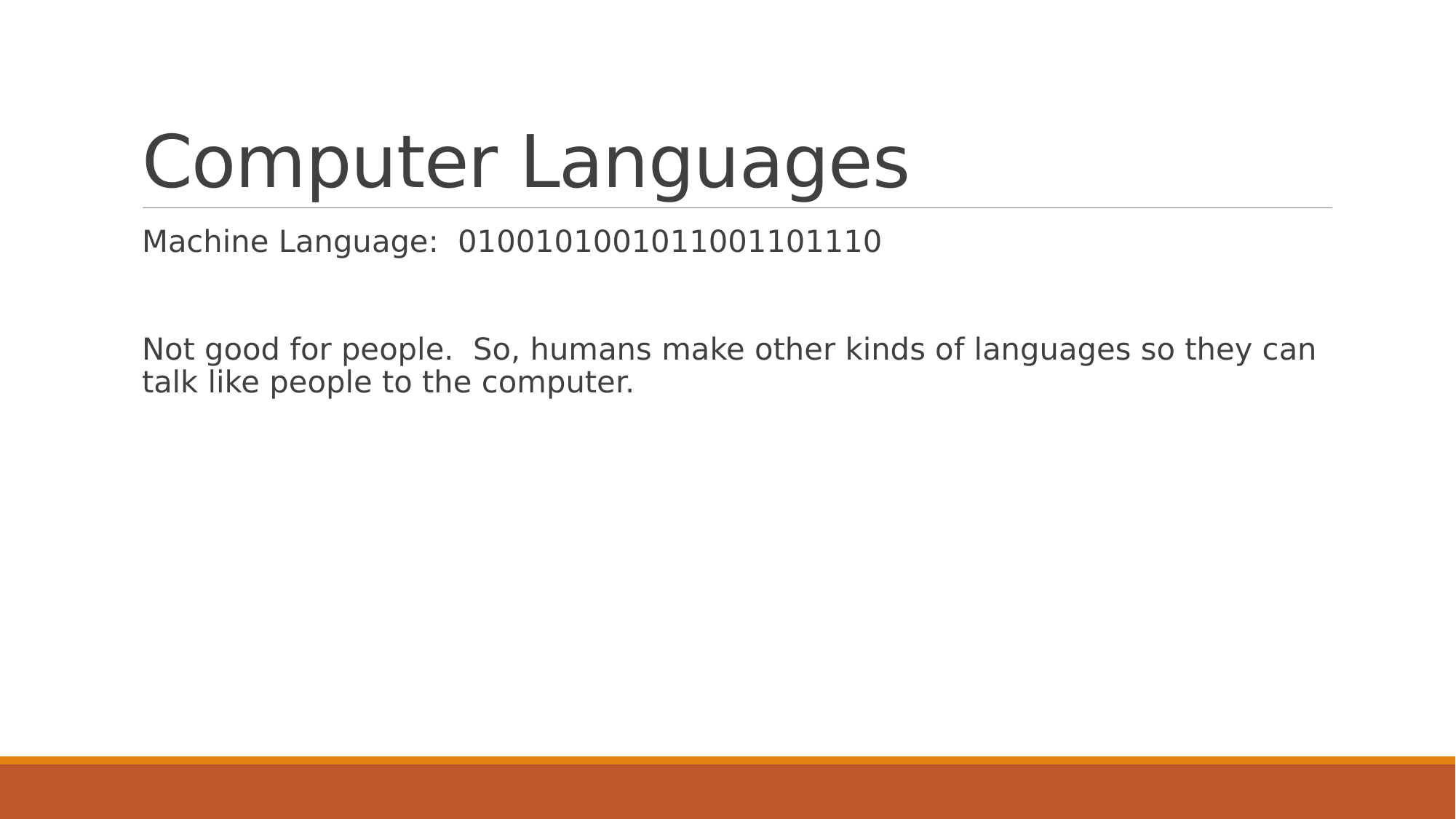

# Computer Languages
Machine Language:  0100101001011001101110

Not good for people.  So, humans make other kinds of languages so they can talk like people to the computer.